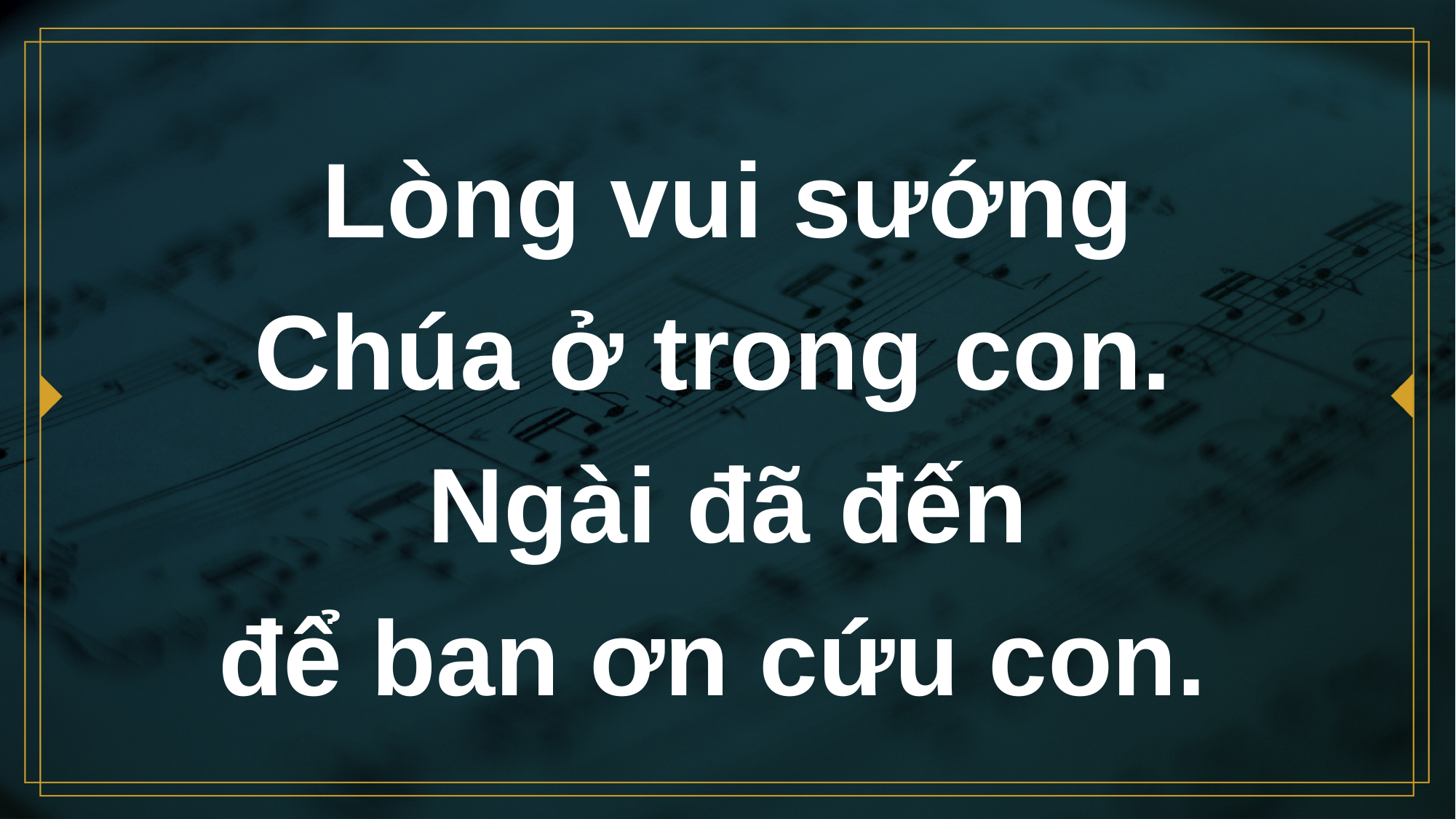

# Lòng vui sướng Chúa ở trong con. Ngài đã đến để ban ơn cứu con.